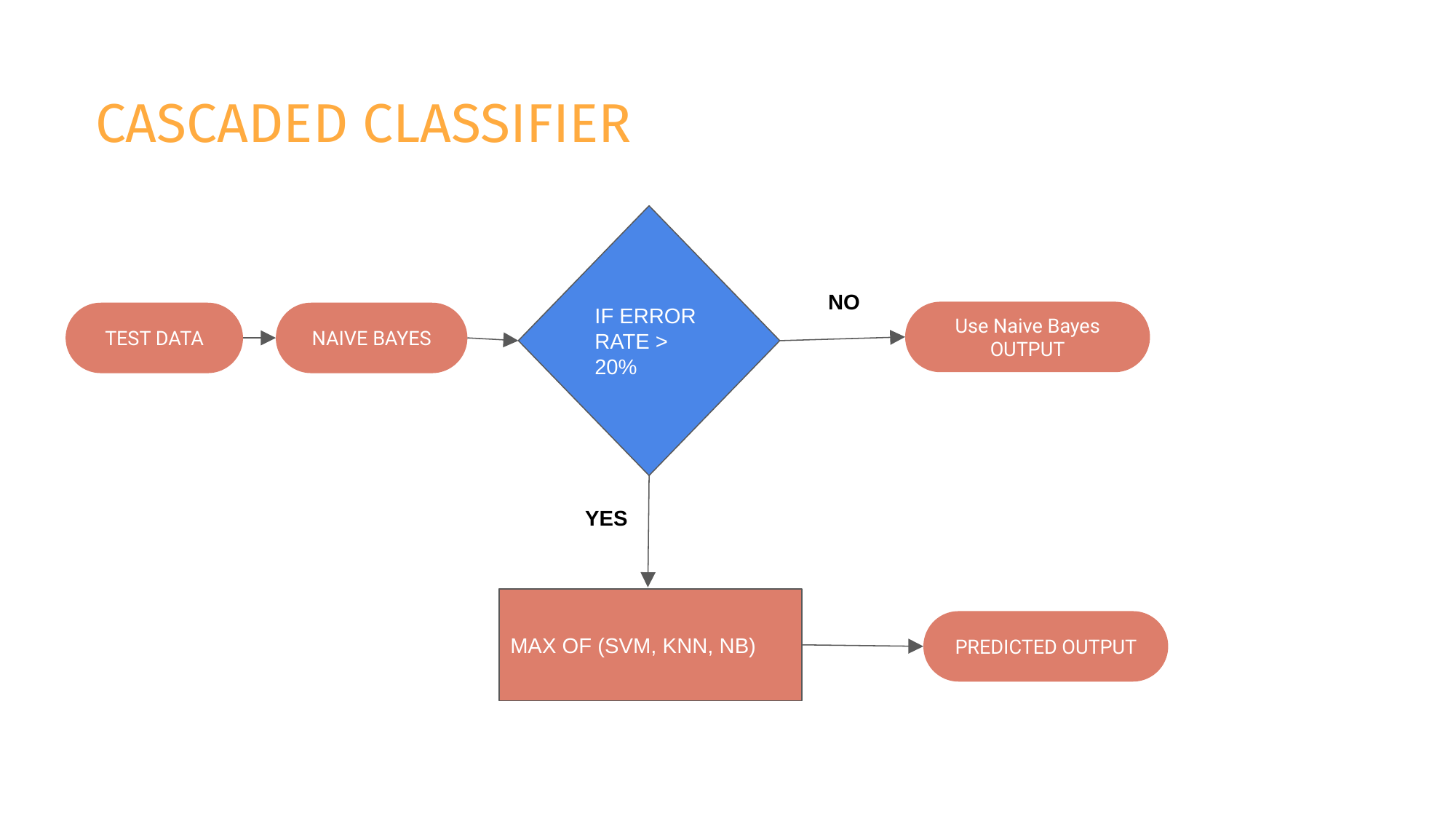

# CASCADED CLASSIFIER
IF ERROR RATE > 20%

NO
Use Naive Bayes OUTPUT
TEST DATA
NAIVE BAYES
        YES
MAX OF (SVM, KNN, NB)
PREDICTED OUTPUT